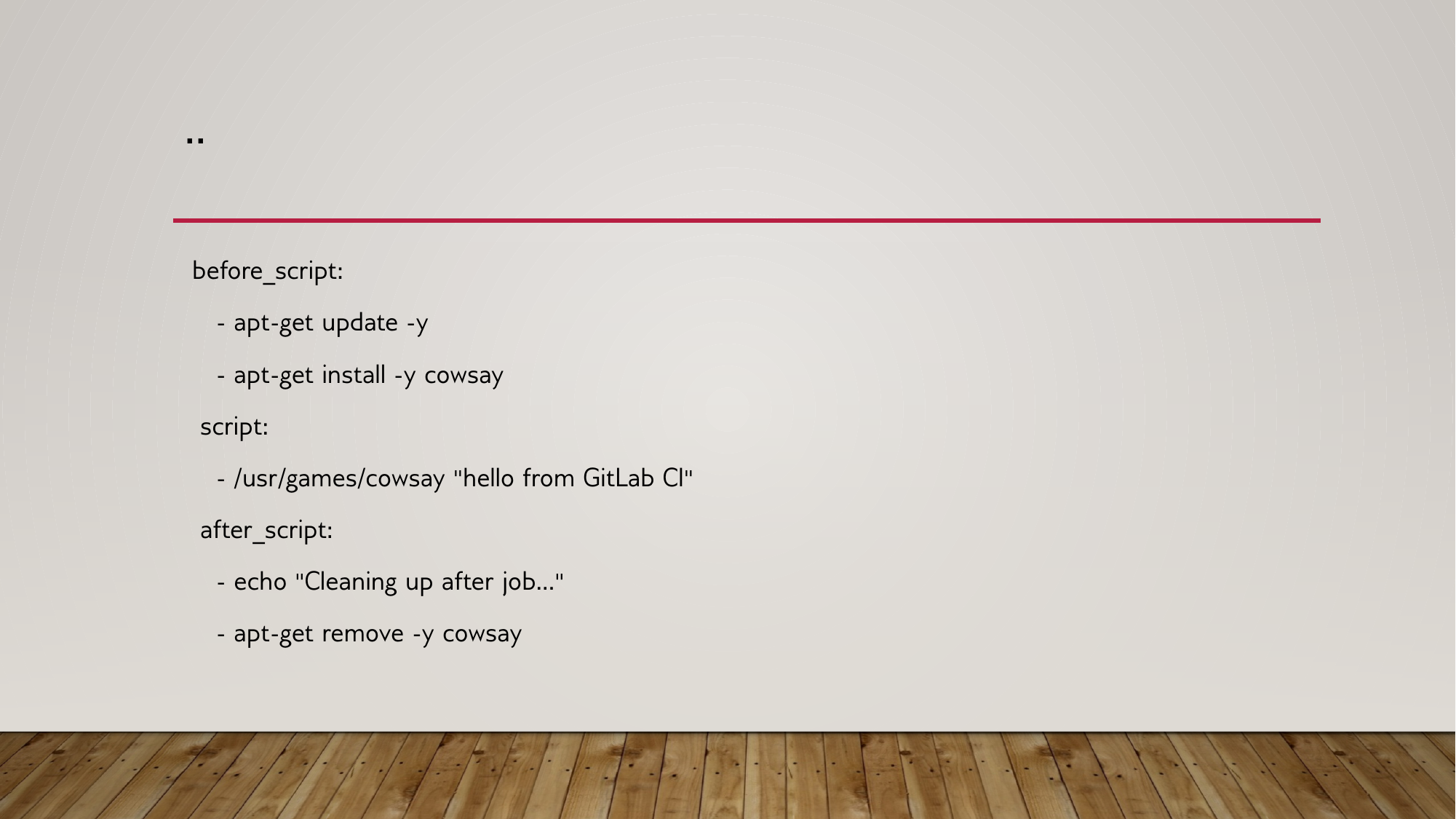

# ..
 before_script:
    - apt-get update -y
    - apt-get install -y cowsay
  script:
    - /usr/games/cowsay "hello from GitLab CI"
  after_script:
    - echo "Cleaning up after job..."
    - apt-get remove -y cowsay